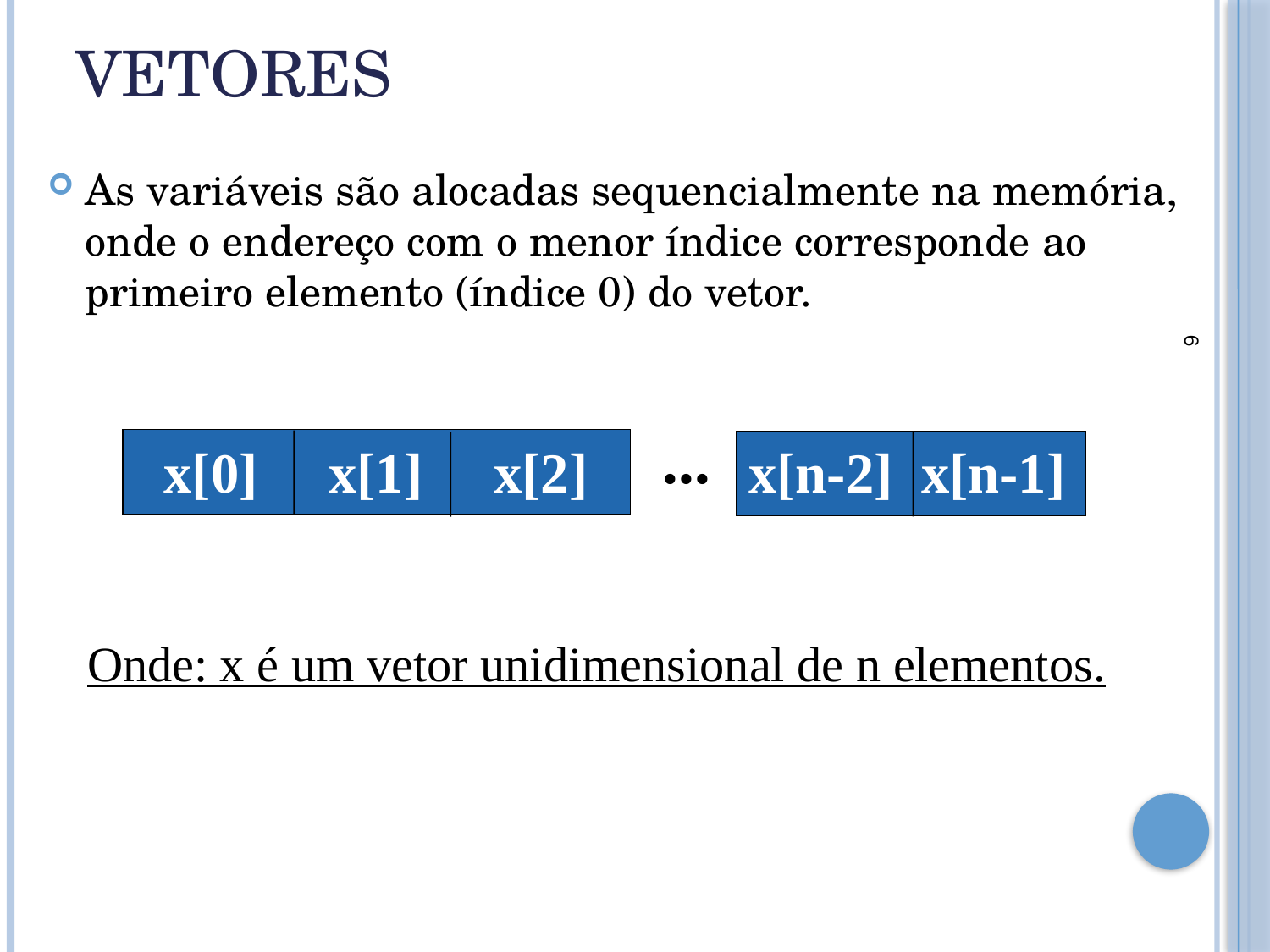

# Vetores
As variáveis são alocadas sequencialmente na memória, onde o endereço com o menor índice corresponde ao primeiro elemento (índice 0) do vetor.
...

  x[0]     x[1]     x[2]
x[n-2]  x[n-1]

6
Onde: x é um vetor unidimensional de n elementos.